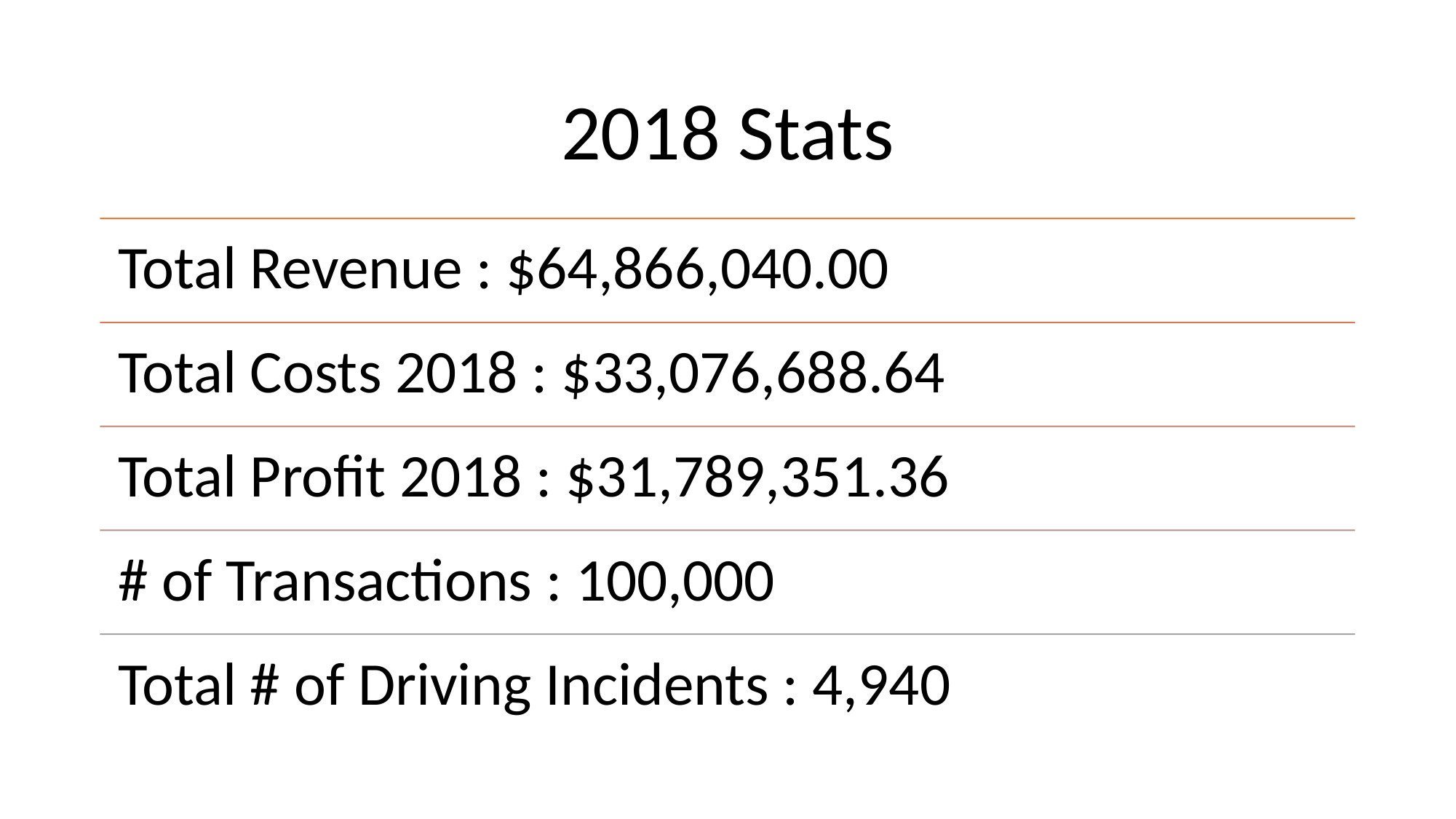

# 2018 Stats
Total Revenue : $64,866,040.00
Total Costs 2018 : $33,076,688.64
Total Profit 2018 : $31,789,351.36
# of Transactions : 100,000
Total # of Driving Incidents : 4,940